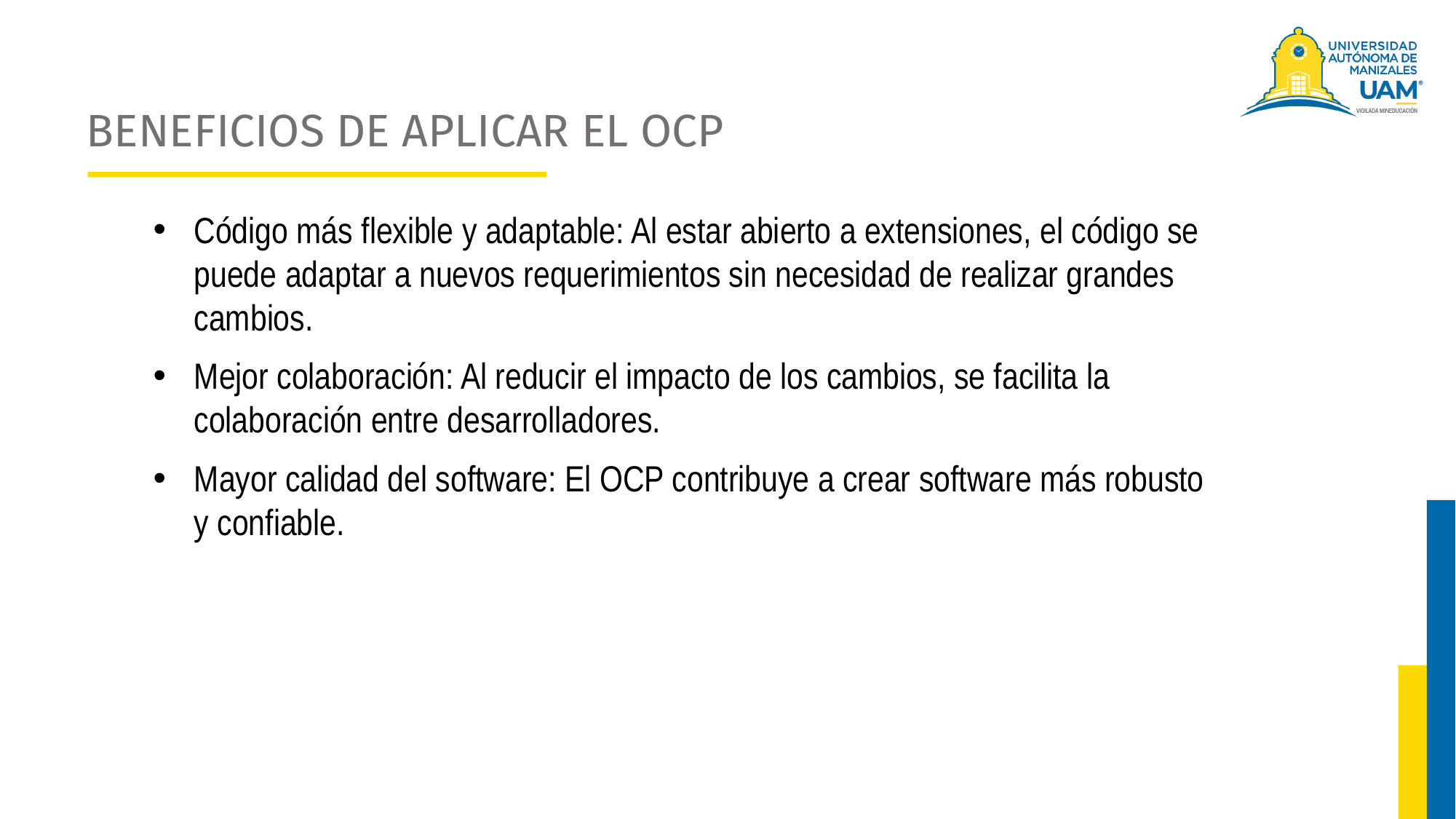

# BENEFICIOS DE APLICAR EL OCP

Código más flexible y adaptable: Al estar abierto a extensiones, el código se puede adaptar a nuevos requerimientos sin necesidad de realizar grandes cambios.
Mejor colaboración: Al reducir el impacto de los cambios, se facilita la colaboración entre desarrolladores.
Mayor calidad del software: El OCP contribuye a crear software más robusto y confiable.